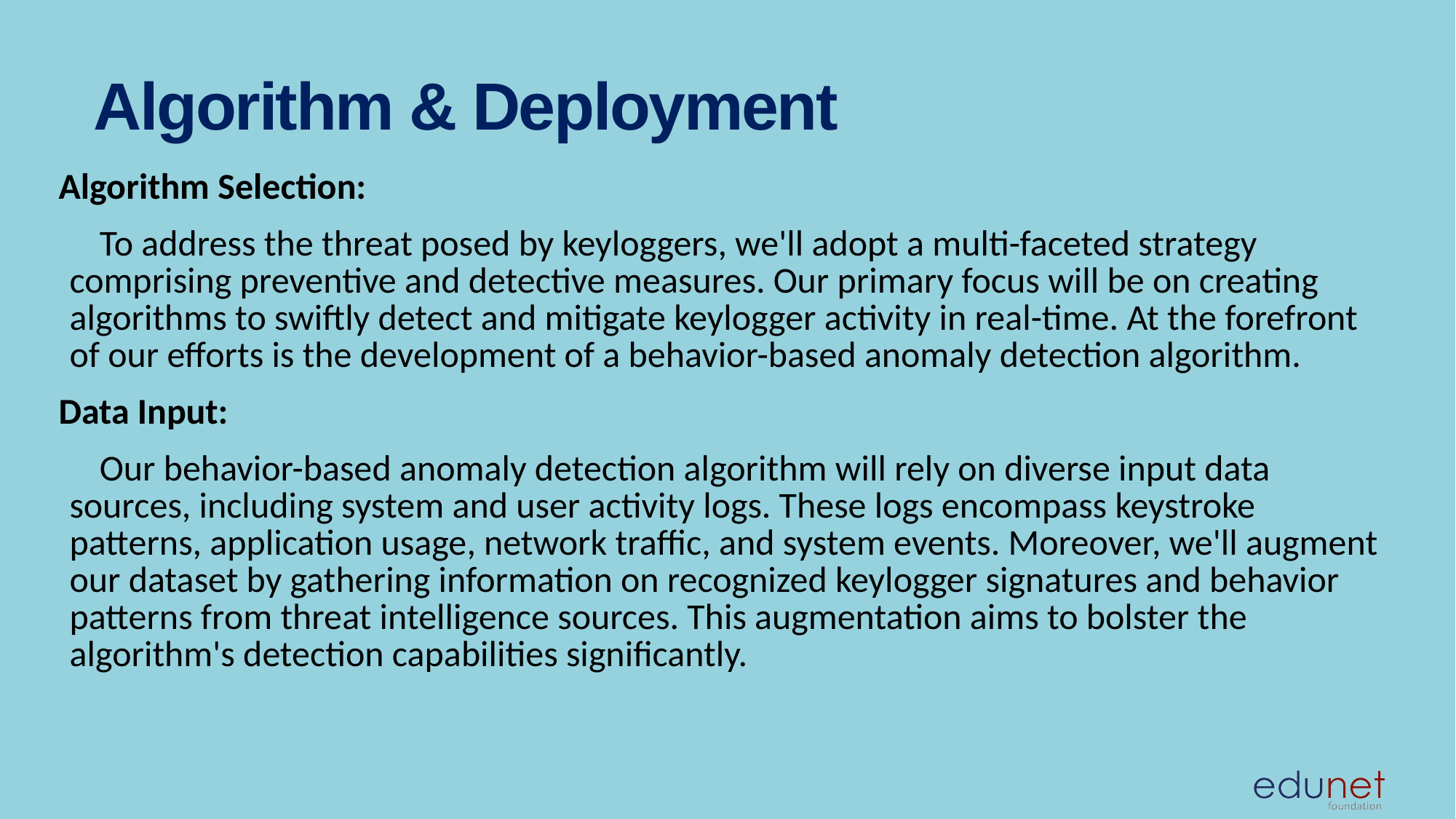

# Algorithm & Deployment
Algorithm Selection:
     To address the threat posed by keyloggers, we'll adopt a multi-faceted strategy comprising preventive and detective measures. Our primary focus will be on creating algorithms to swiftly detect and mitigate keylogger activity in real-time. At the forefront of our efforts is the development of a behavior-based anomaly detection algorithm.
Data Input:
     Our behavior-based anomaly detection algorithm will rely on diverse input data sources, including system and user activity logs. These logs encompass keystroke patterns, application usage, network traffic, and system events. Moreover, we'll augment our dataset by gathering information on recognized keylogger signatures and behavior patterns from threat intelligence sources. This augmentation aims to bolster the algorithm's detection capabilities significantly.